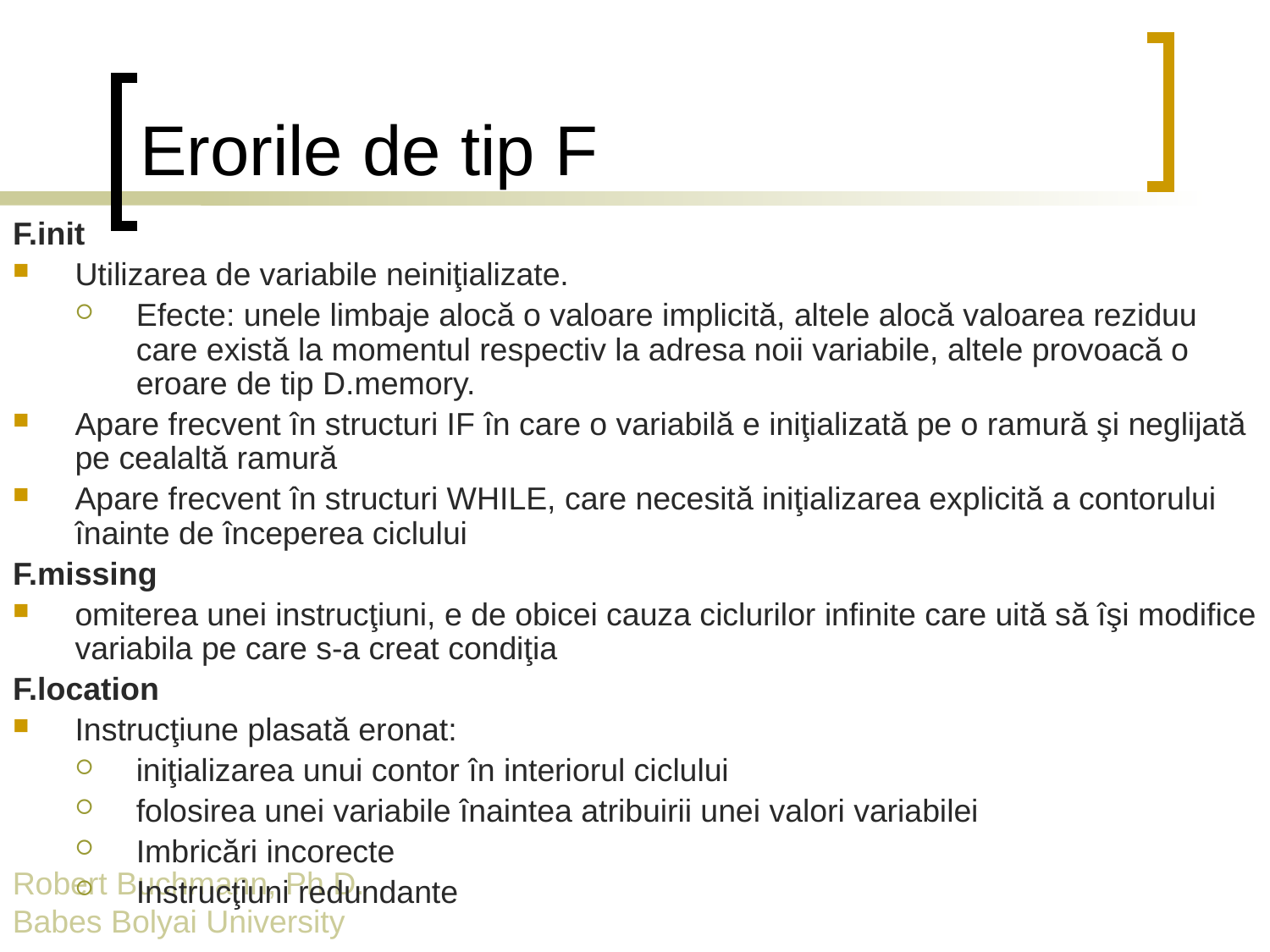

# Erorile de tip F
F.init
Utilizarea de variabile neiniţializate.
Efecte: unele limbaje alocă o valoare implicită, altele alocă valoarea reziduu care există la momentul respectiv la adresa noii variabile, altele provoacă o eroare de tip D.memory.
Apare frecvent în structuri IF în care o variabilă e iniţializată pe o ramură şi neglijată pe cealaltă ramură
Apare frecvent în structuri WHILE, care necesită iniţializarea explicită a contorului înainte de începerea ciclului
F.missing
omiterea unei instrucţiuni, e de obicei cauza ciclurilor infinite care uită să îşi modifice variabila pe care s-a creat condiţia
F.location
Instrucţiune plasată eronat:
iniţializarea unui contor în interiorul ciclului
folosirea unei variabile înaintea atribuirii unei valori variabilei
Imbricări incorecte
Instrucţiuni redundante